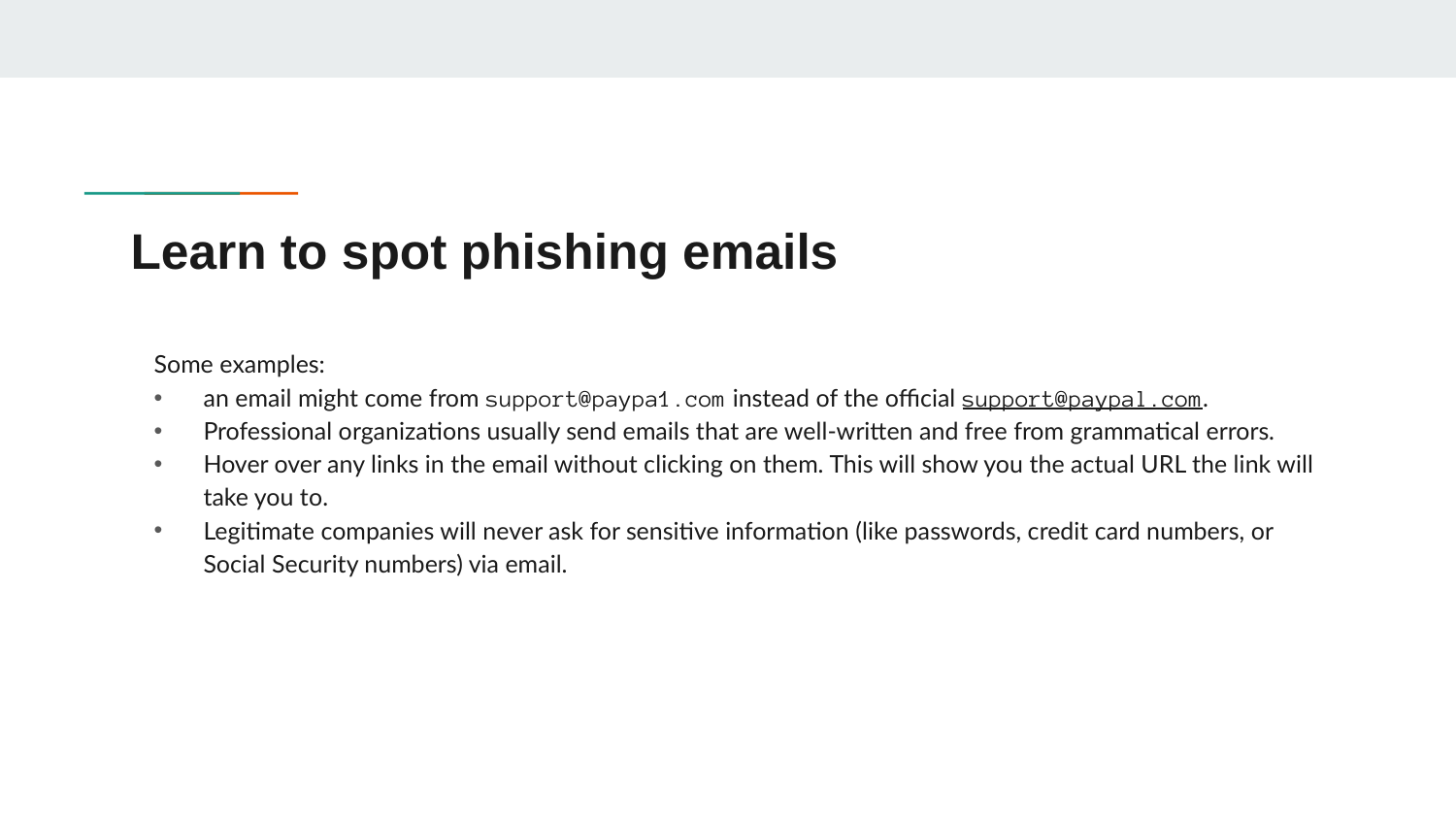

# Learn to spot phishing emails
Some examples:
an email might come from support@paypa1.com instead of the official support@paypal.com.
Professional organizations usually send emails that are well-written and free from grammatical errors.
Hover over any links in the email without clicking on them. This will show you the actual URL the link will take you to.
Legitimate companies will never ask for sensitive information (like passwords, credit card numbers, or Social Security numbers) via email.